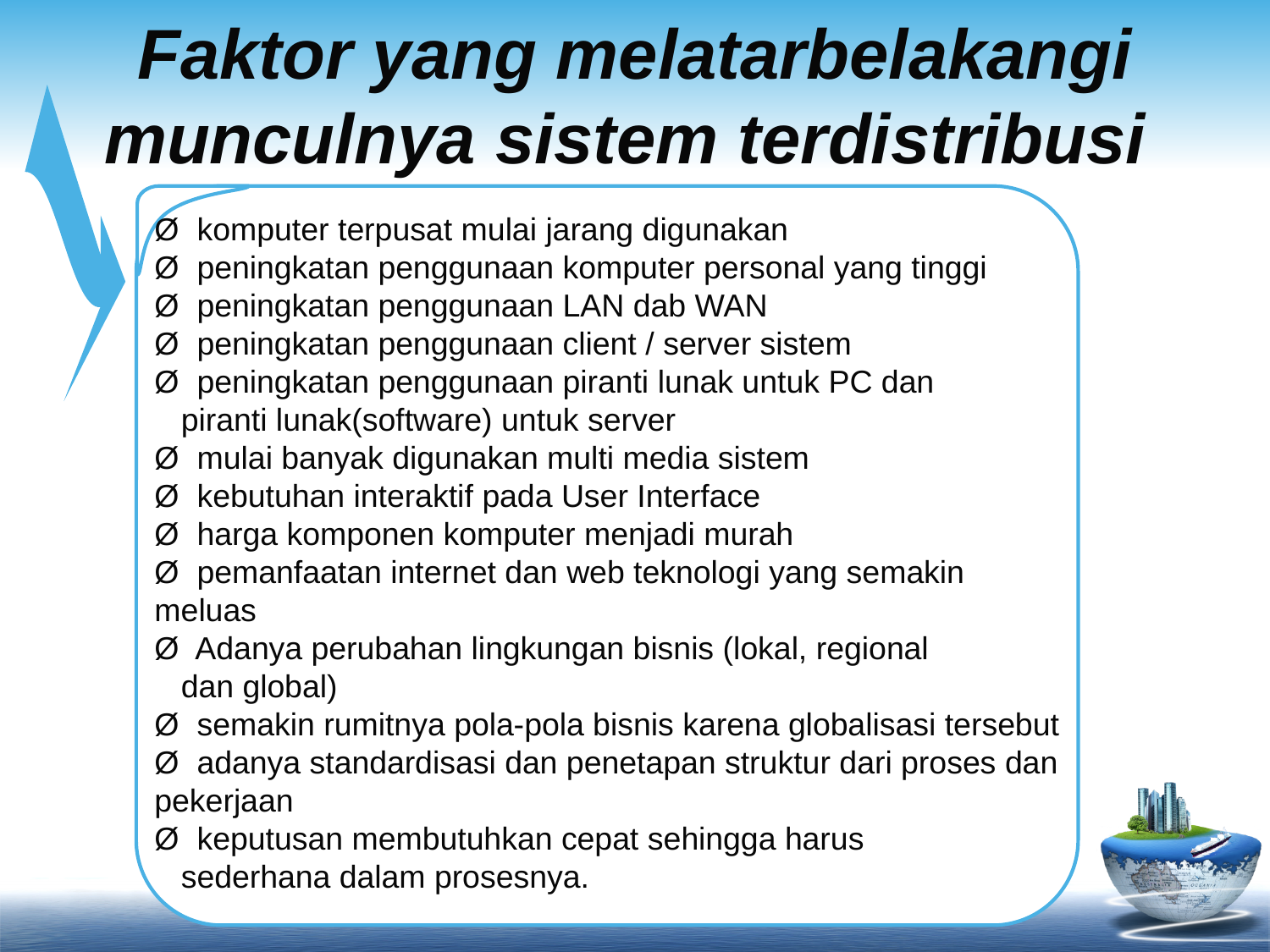

# Faktor yang melatarbelakangi munculnya sistem terdistribusi

Ø  komputer terpusat mulai jarang digunakan
Ø  peningkatan penggunaan komputer personal yang tinggi
Ø  peningkatan penggunaan LAN dab WAN
Ø  peningkatan penggunaan client / server sistem
Ø  peningkatan penggunaan piranti lunak untuk PC dan
   piranti lunak(software) untuk server
Ø  mulai banyak digunakan multi media sistem
Ø  kebutuhan interaktif pada User Interface
Ø  harga komponen komputer menjadi murah
Ø  pemanfaatan internet dan web teknologi yang semakin meluas
Ø  Adanya perubahan lingkungan bisnis (lokal, regional
   dan global)
Ø  semakin rumitnya pola-pola bisnis karena globalisasi tersebut
Ø  adanya standardisasi dan penetapan struktur dari proses dan pekerjaan
Ø  keputusan membutuhkan cepat sehingga harus
   sederhana dalam prosesnya.